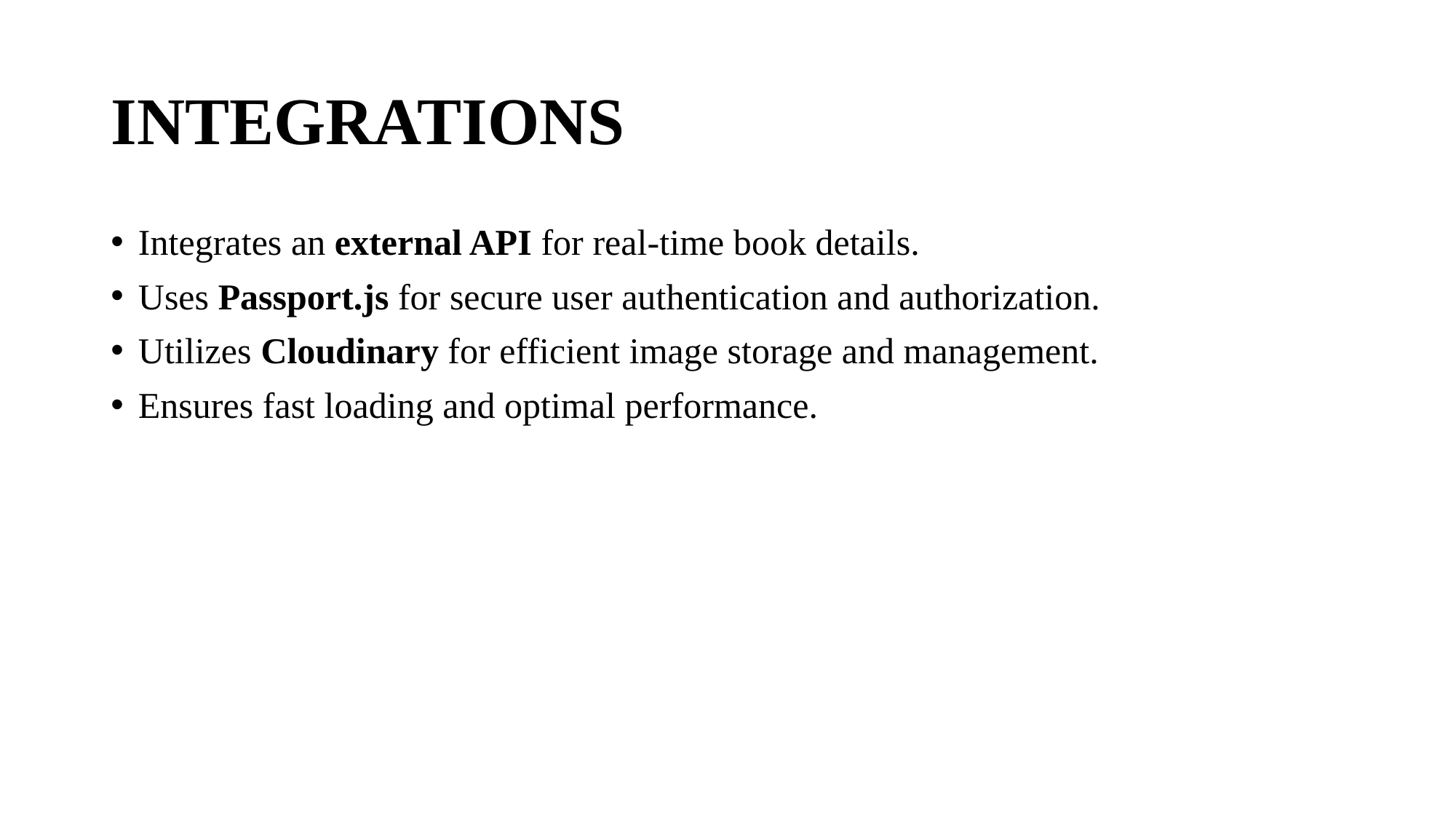

# INTEGRATIONS
Integrates an external API for real-time book details.
Uses Passport.js for secure user authentication and authorization.
Utilizes Cloudinary for efficient image storage and management.
Ensures fast loading and optimal performance.